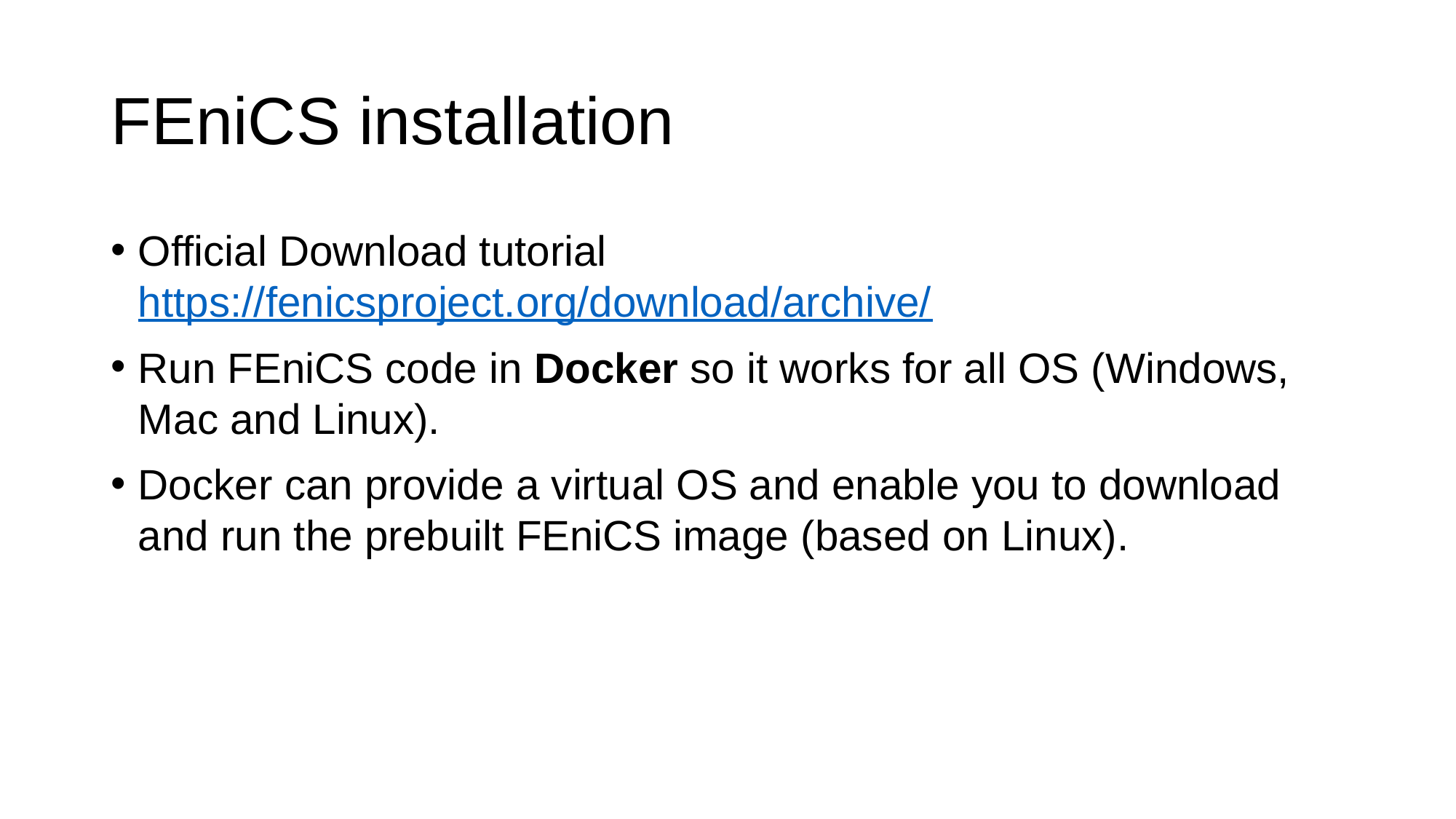

# FEniCS installation
Official Download tutorial https://fenicsproject.org/download/archive/
Run FEniCS code in Docker so it works for all OS (Windows, Mac and Linux).
Docker can provide a virtual OS and enable you to download and run the prebuilt FEniCS image (based on Linux).